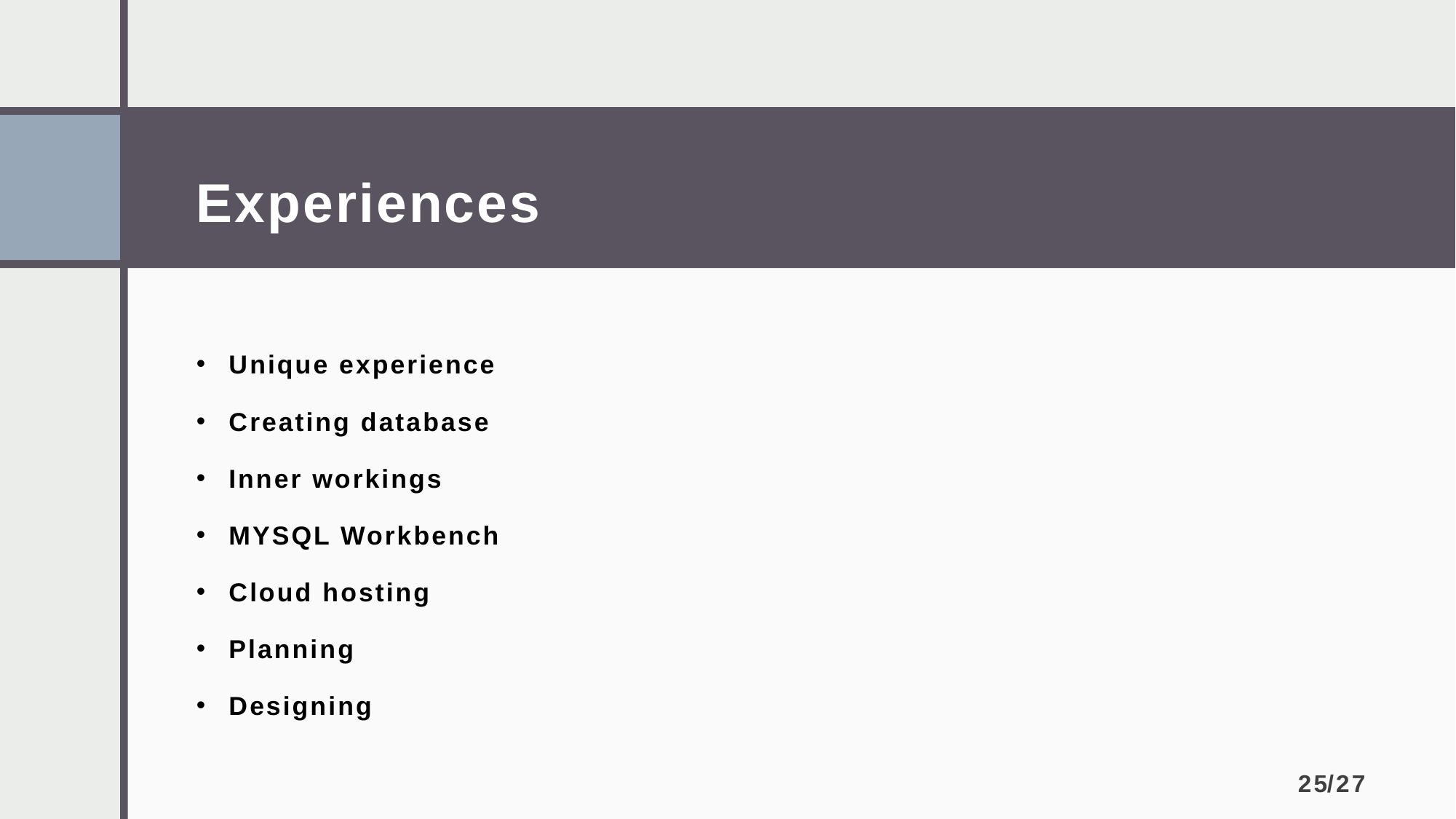

# Experiences

Unique experience
Creating database
Inner workings
MYSQL Workbench
Cloud hosting
Planning
Designing

25/27